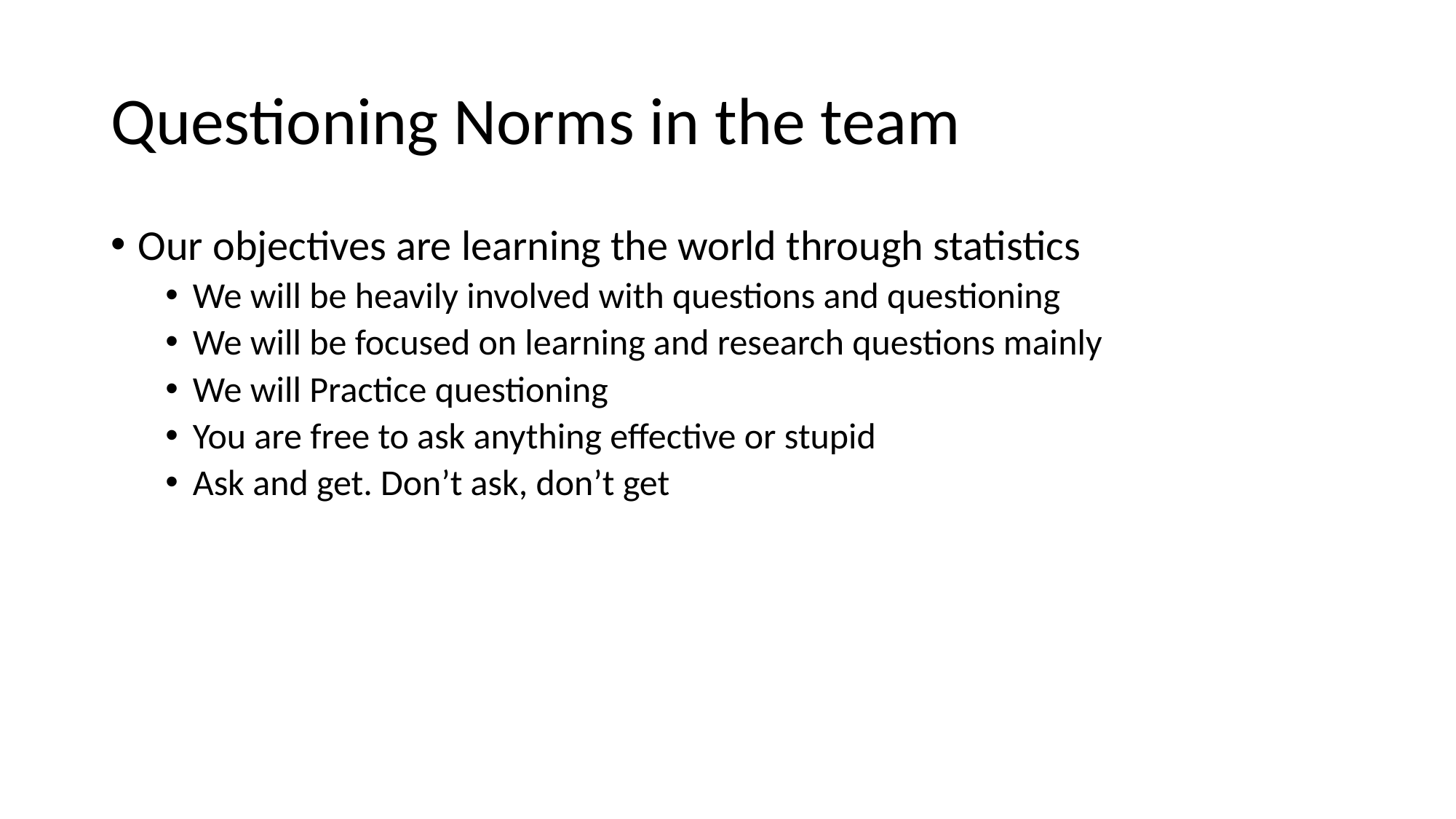

# Questioning Norms in the team
Our objectives are learning the world through statistics
We will be heavily involved with questions and questioning
We will be focused on learning and research questions mainly
We will Practice questioning
You are free to ask anything effective or stupid
Ask and get. Don’t ask, don’t get